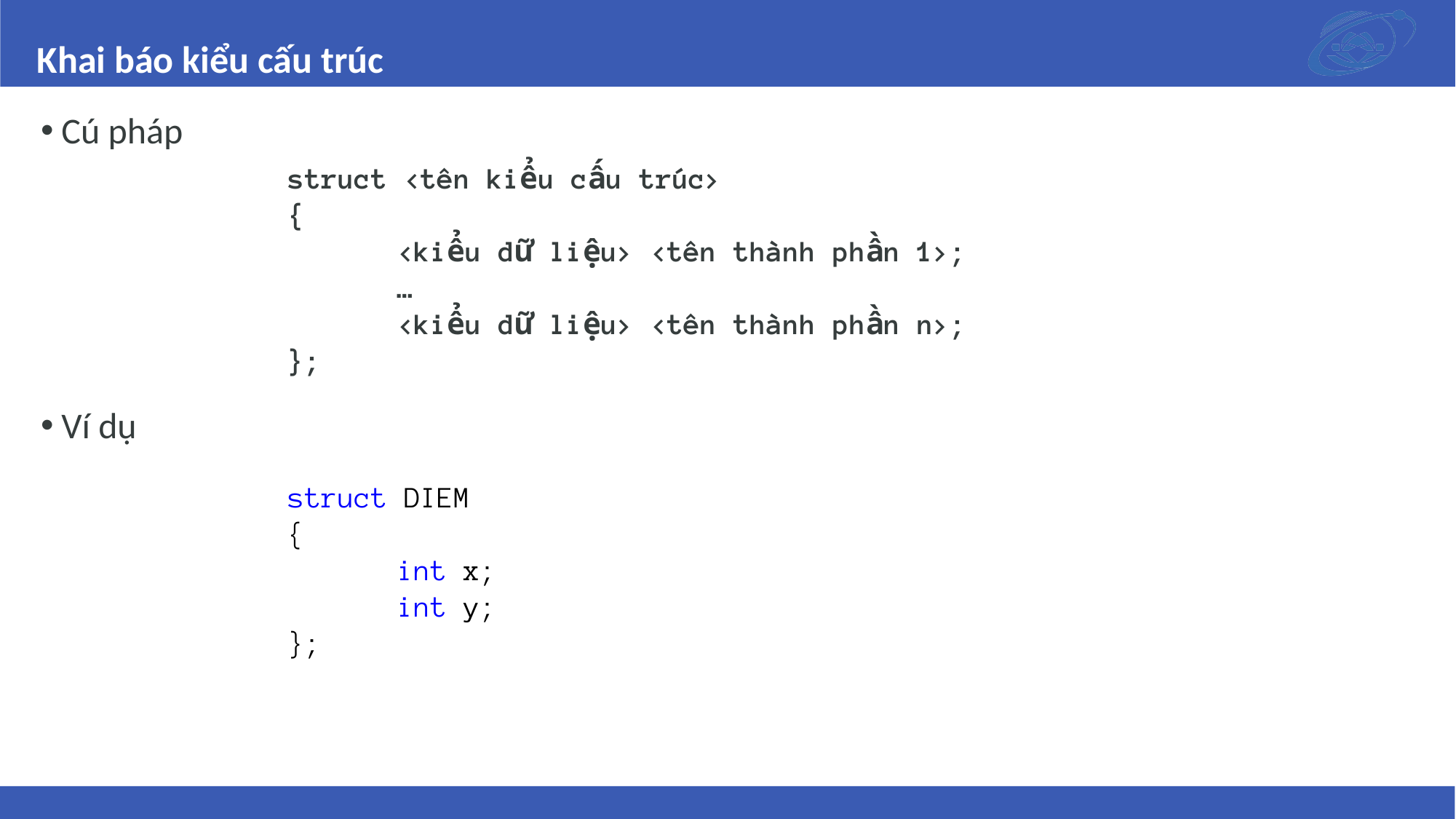

# Khai báo kiểu cấu trúc
Cú pháp

Ví dụ
struct <tên kiểu cấu trúc>
{
	<kiểu dữ liệu> <tên thành phần 1>;
	…
	<kiểu dữ liệu> <tên thành phần n>;
};
struct DIEM
{
	int x;
	int y;
};